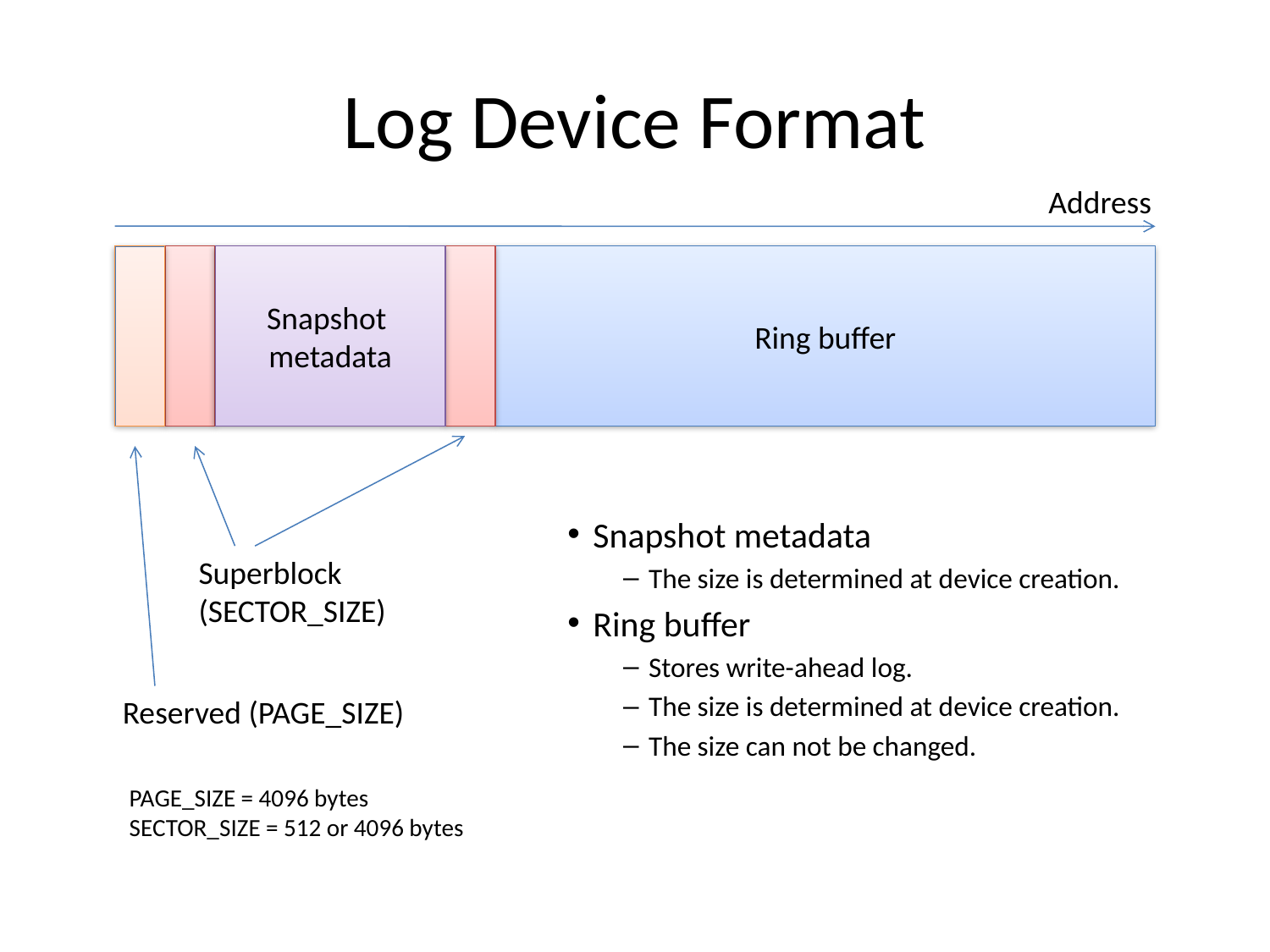

# Log Device Format
Address

Snapshot
metadata

Ring buffer
Snapshot metadata
The size is determined at device creation.
Ring buffer
Stores write-ahead log.
The size is determined at device creation.
The size can not be changed.
Superblock
(SECTOR_SIZE)
Reserved (PAGE_SIZE)
PAGE_SIZE = 4096 bytes
SECTOR_SIZE = 512 or 4096 bytes